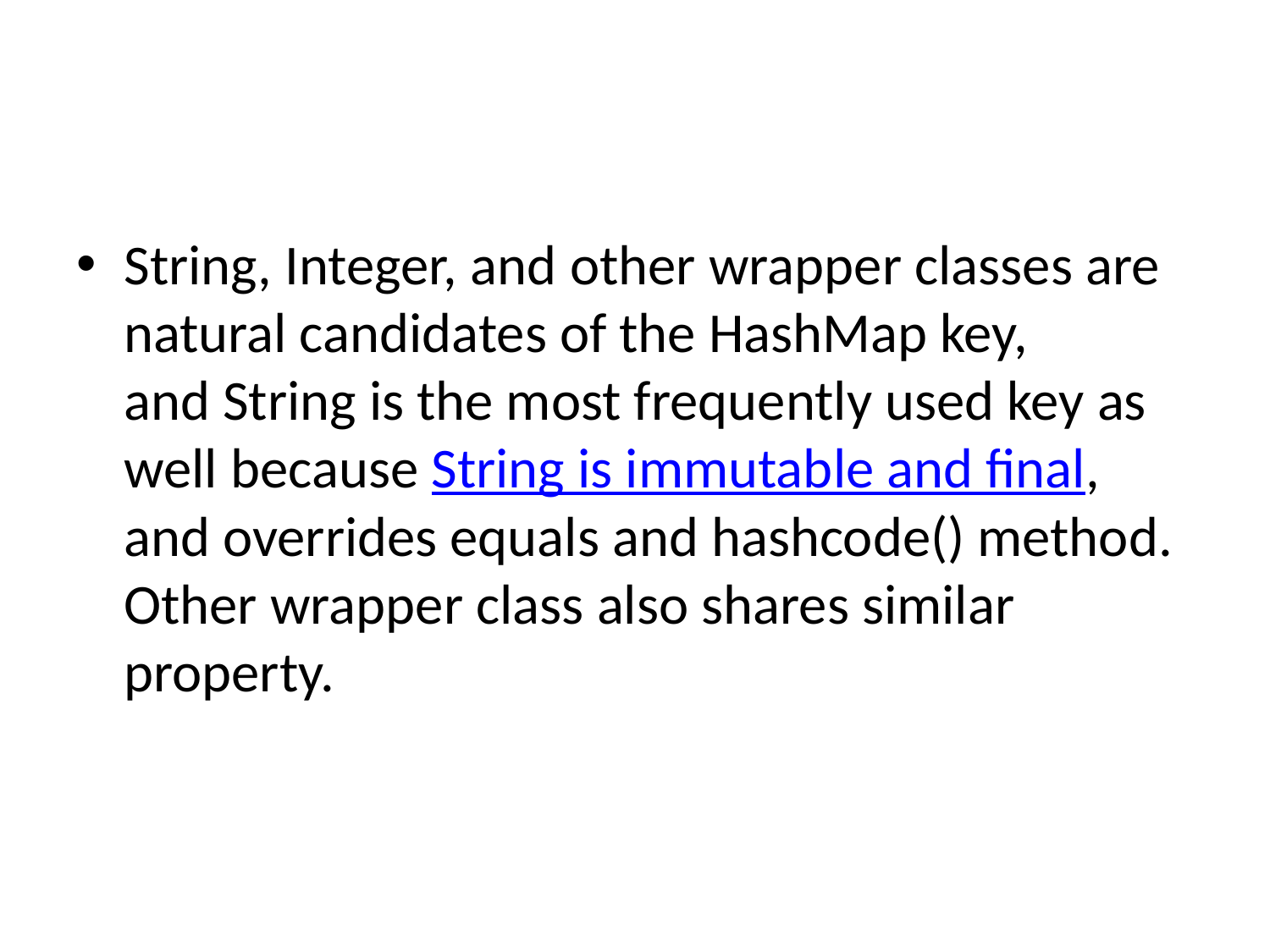

#
String, Integer, and other wrapper classes are natural candidates of the HashMap key, and String is the most frequently used key as well because String is immutable and final, and overrides equals and hashcode() method. Other wrapper class also shares similar property.